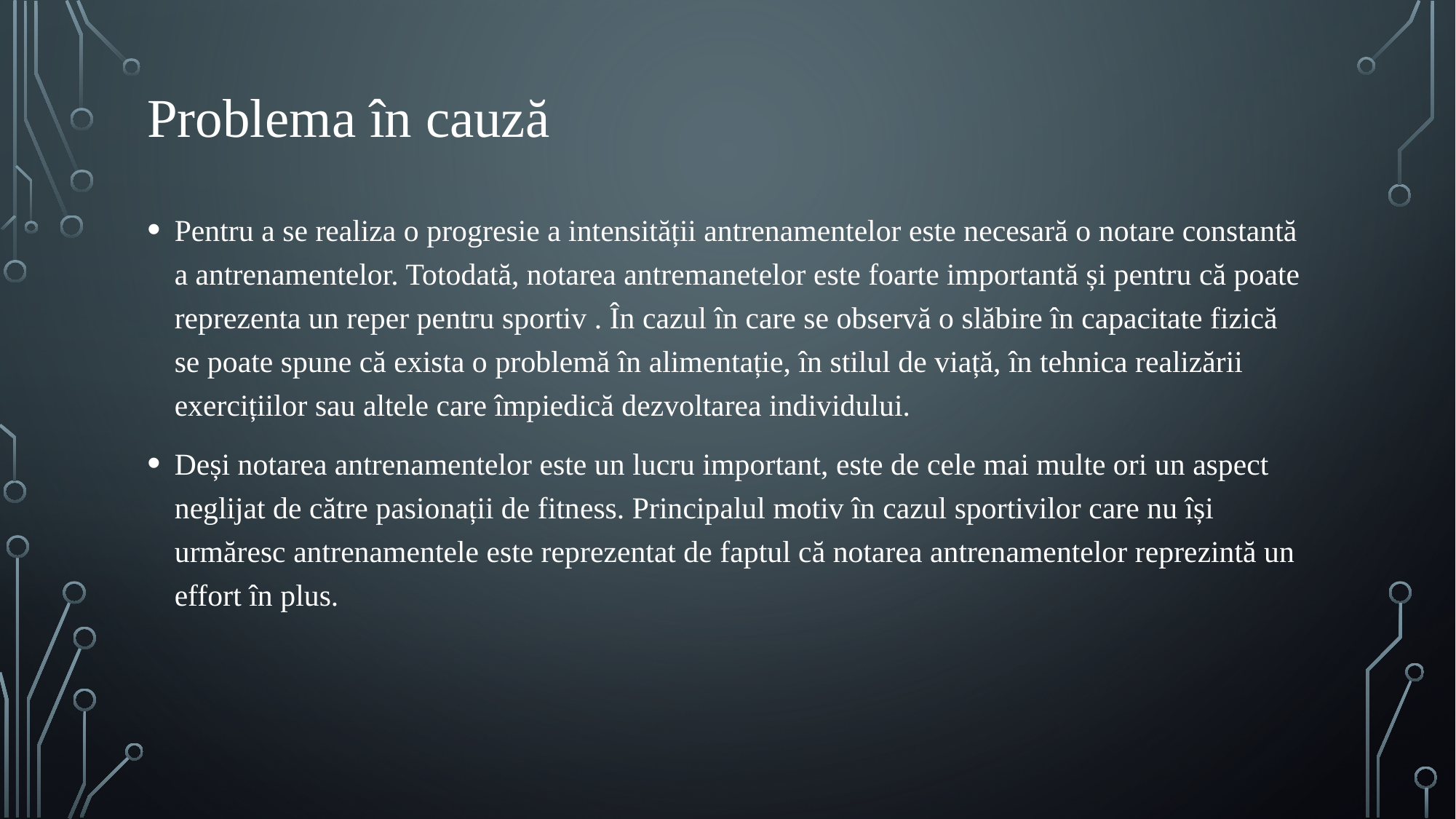

# Problema în cauză
Pentru a se realiza o progresie a intensității antrenamentelor este necesară o notare constantă a antrenamentelor. Totodată, notarea antremanetelor este foarte importantă și pentru că poate reprezenta un reper pentru sportiv . În cazul în care se observă o slăbire în capacitate fizică se poate spune că exista o problemă în alimentație, în stilul de viață, în tehnica realizării exercițiilor sau altele care împiedică dezvoltarea individului.
Deși notarea antrenamentelor este un lucru important, este de cele mai multe ori un aspect neglijat de către pasionații de fitness. Principalul motiv în cazul sportivilor care nu își urmăresc antrenamentele este reprezentat de faptul că notarea antrenamentelor reprezintă un effort în plus.